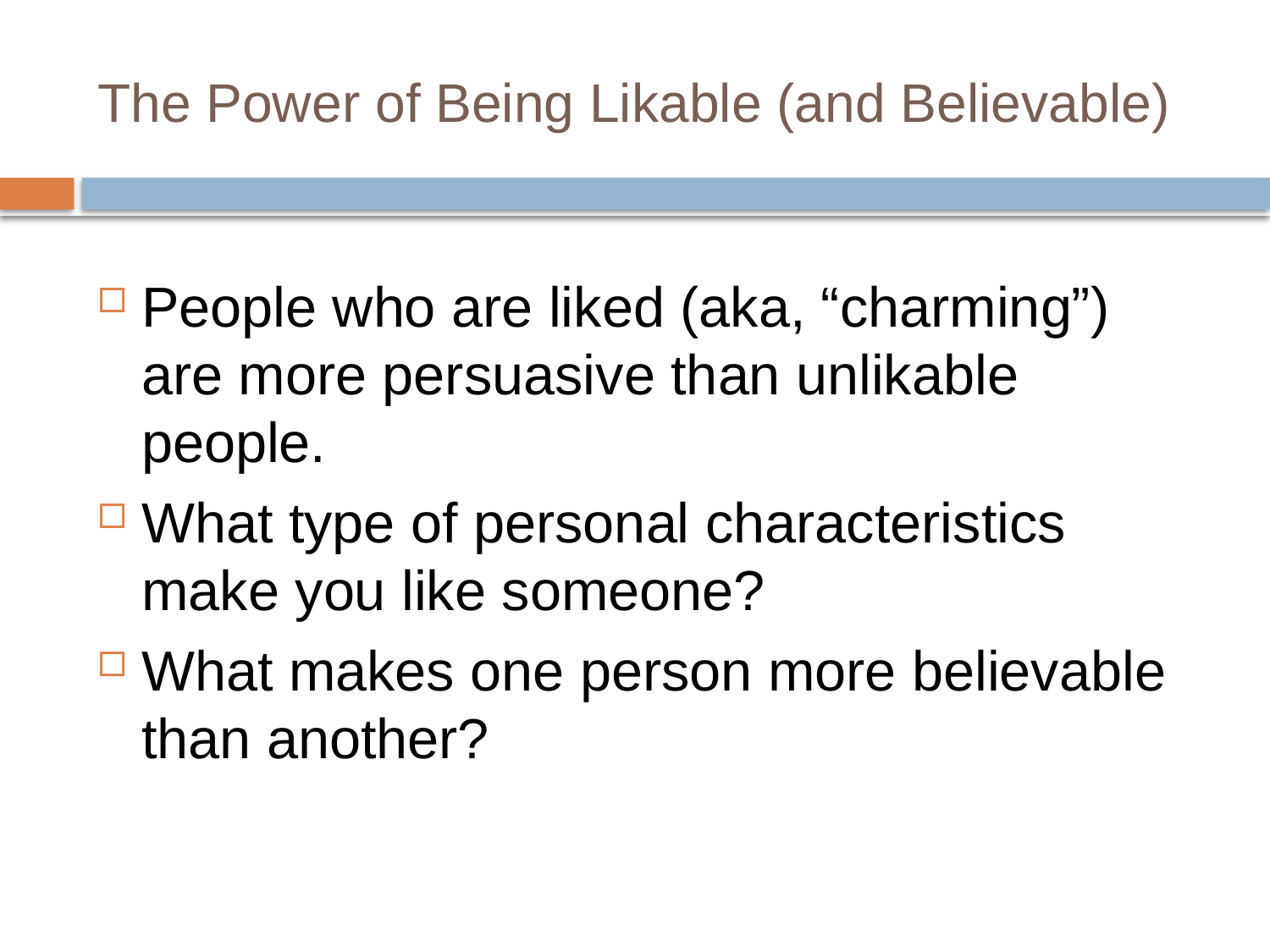

# The Power of Being Likable (and Believable)
People who are liked (aka, “charming”) are more persuasive than unlikable people.
What type of personal characteristics make you like someone?
What makes one person more believable than another?